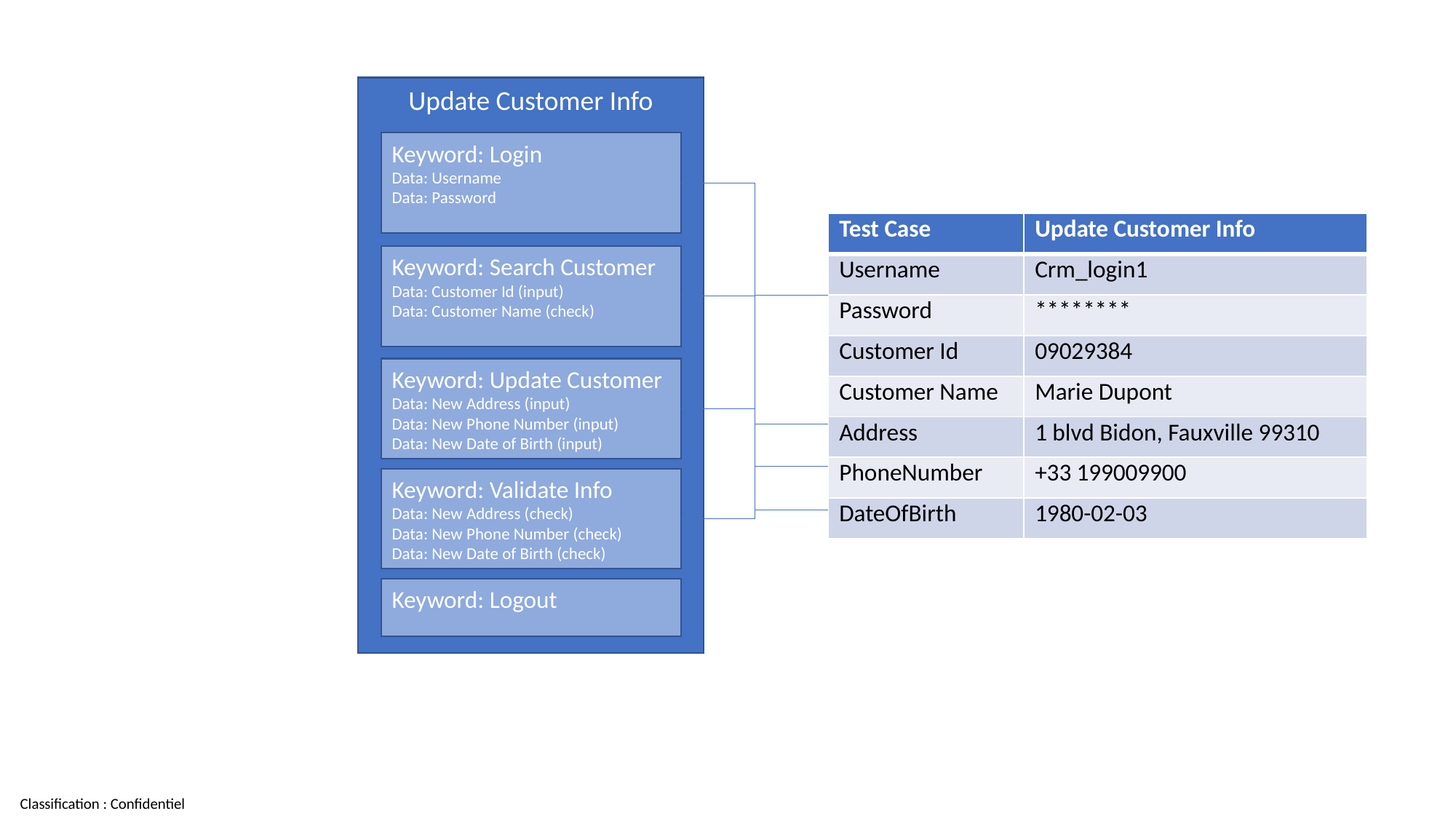

Update Customer Info
Keyword: Login
Data: Username
Data: Password
| Test Case | Update Customer Info |
| --- | --- |
| Username | Crm\_login1 |
| Password | \*\*\*\*\*\*\*\* |
| Customer Id | 09029384 |
| Customer Name | Marie Dupont |
| Address | 1 blvd Bidon, Fauxville 99310 |
| PhoneNumber | +33 199009900 |
| DateOfBirth | 1980-02-03 |
Keyword: Search Customer
Data: Customer Id (input)
Data: Customer Name (check)
Keyword: Update Customer
Data: New Address (input)
Data: New Phone Number (input)
Data: New Date of Birth (input)
Keyword: Validate Info
Data: New Address (check)
Data: New Phone Number (check)
Data: New Date of Birth (check)
Keyword: Logout